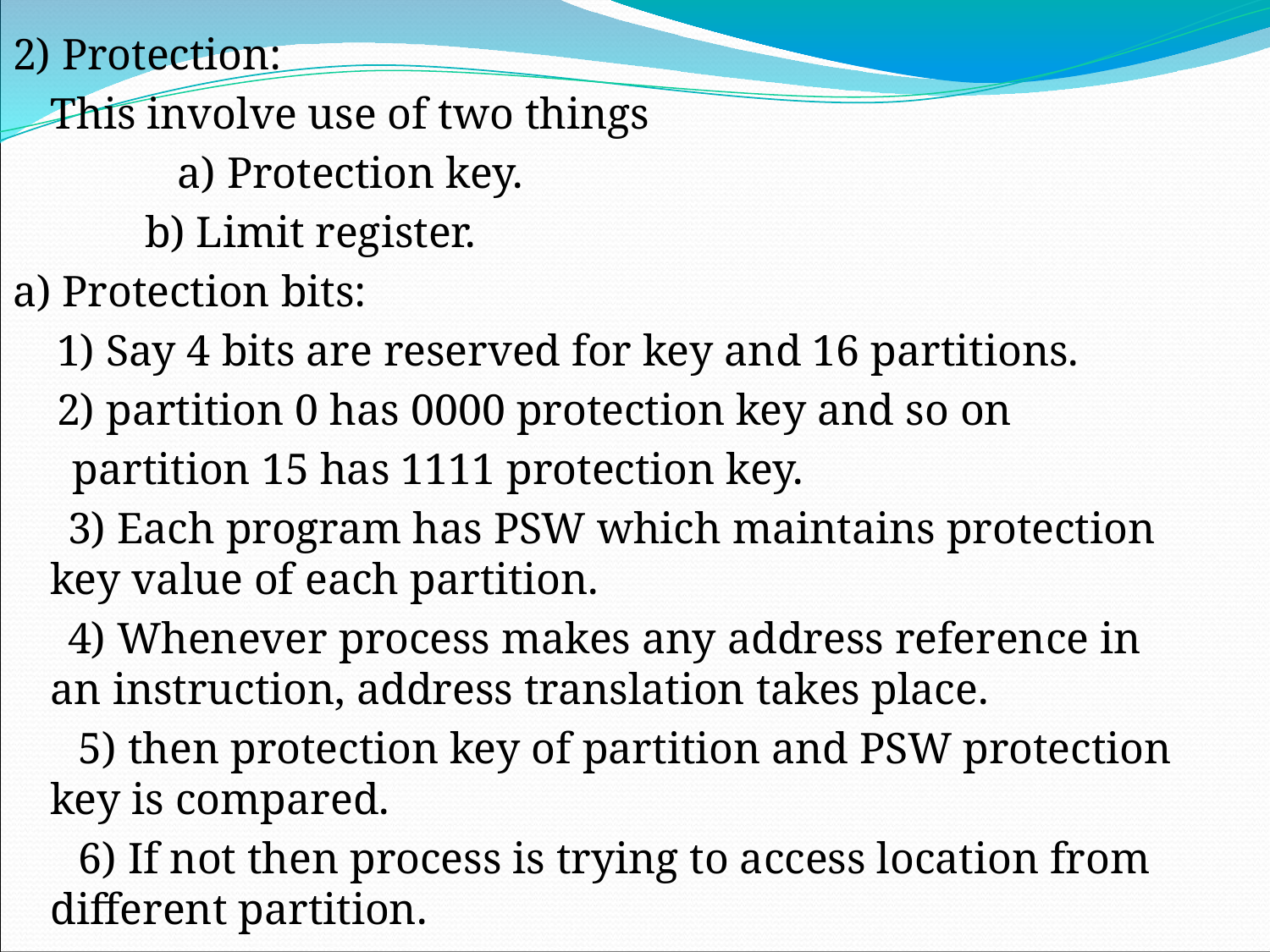

2) Protection:
	This involve use of two things
		a) Protection key.
            b) Limit register.
a) Protection bits:
    1) Say 4 bits are reserved for key and 16 partitions.
    2) partition 0 has 0000 protection key and so on
	  partition 15 has 1111 protection key.
     3) Each program has PSW which maintains protection key value of each partition.
     4) Whenever process makes any address reference in an instruction, address translation takes place.
      5) then protection key of partition and PSW protection key is compared.
      6) If not then process is trying to access location from different partition.